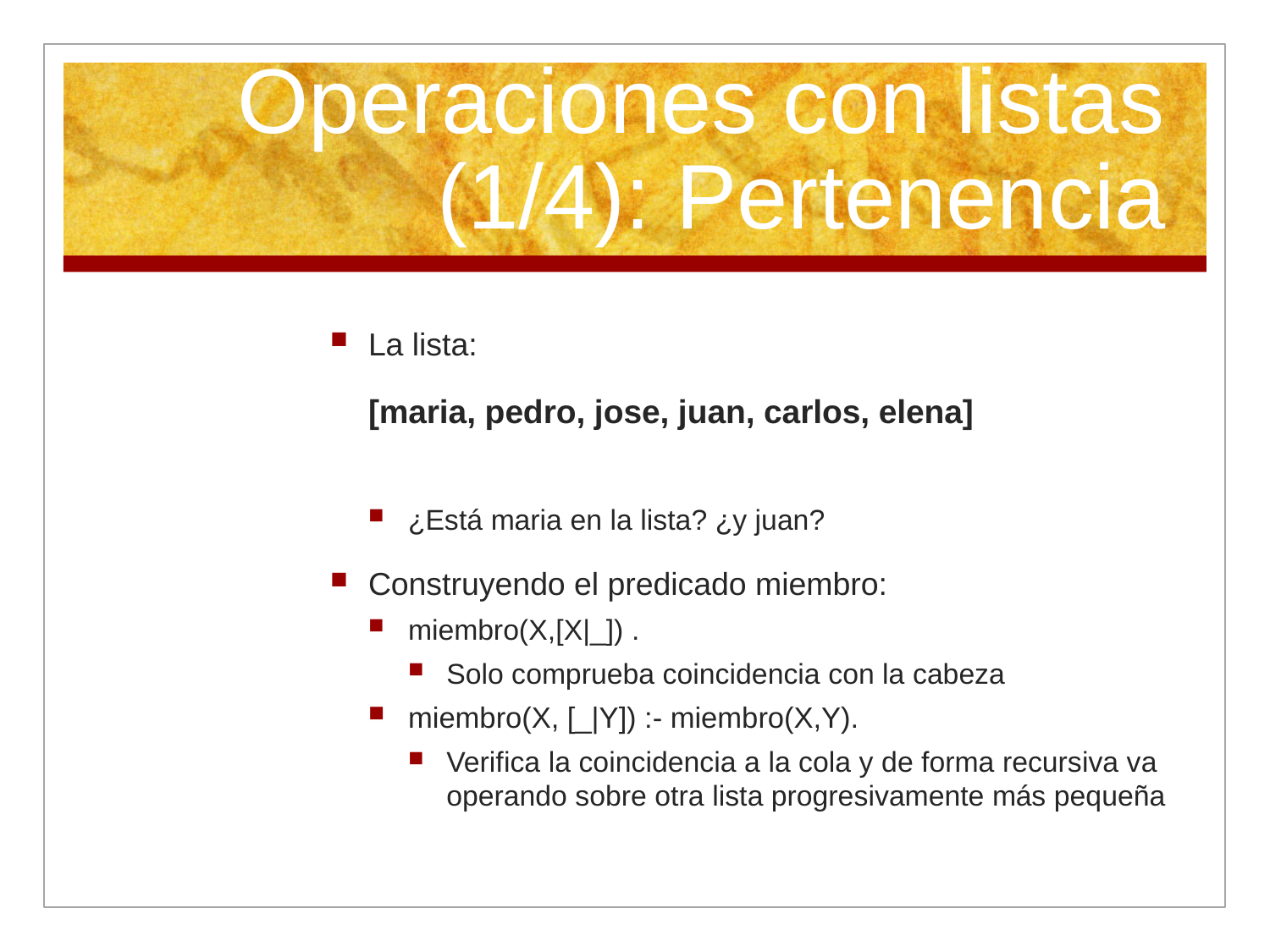

# Operaciones con listas (1/4): Pertenencia
La lista:
	[maria, pedro, jose, juan, carlos, elena]

¿Está maria en la lista? ¿y juan?
Construyendo el predicado miembro:
miembro(X,[X|_]) .
Solo comprueba coincidencia con la cabeza
miembro(X, [_|Y]) :- miembro(X,Y).
Verifica la coincidencia a la cola y de forma recursiva va  operando sobre otra lista progresivamente más pequeña